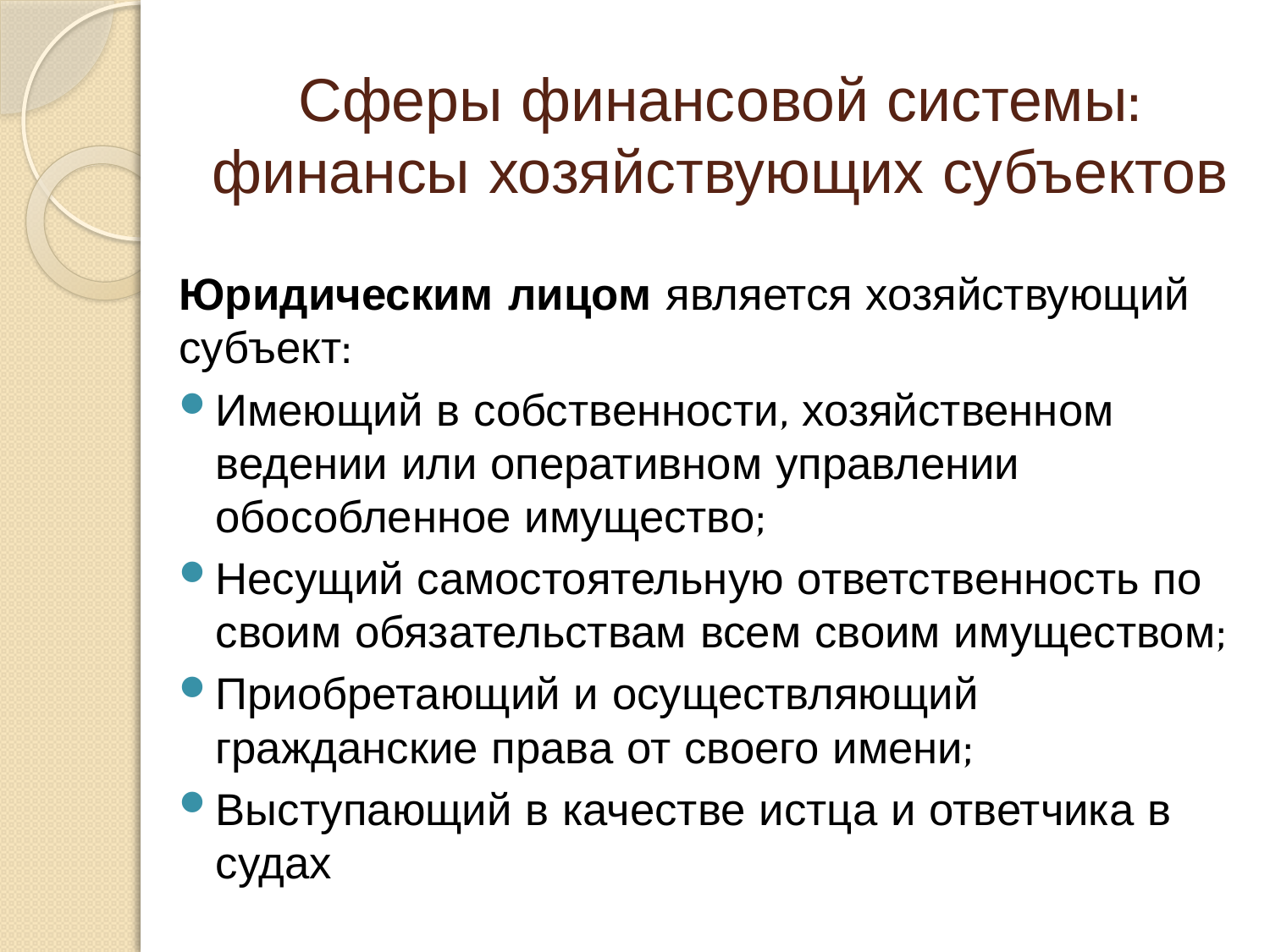

# Сферы финансовой системы: финансы хозяйствующих субъектов
Юридическим лицом является хозяйствующий субъект:
Имеющий в собственности, хозяйственном ведении или оперативном управлении обособленное имущество;
Несущий самостоятельную ответственность по своим обязательствам всем своим имуществом;
Приобретающий и осуществляющий гражданские права от своего имени;
Выступающий в качестве истца и ответчика в судах